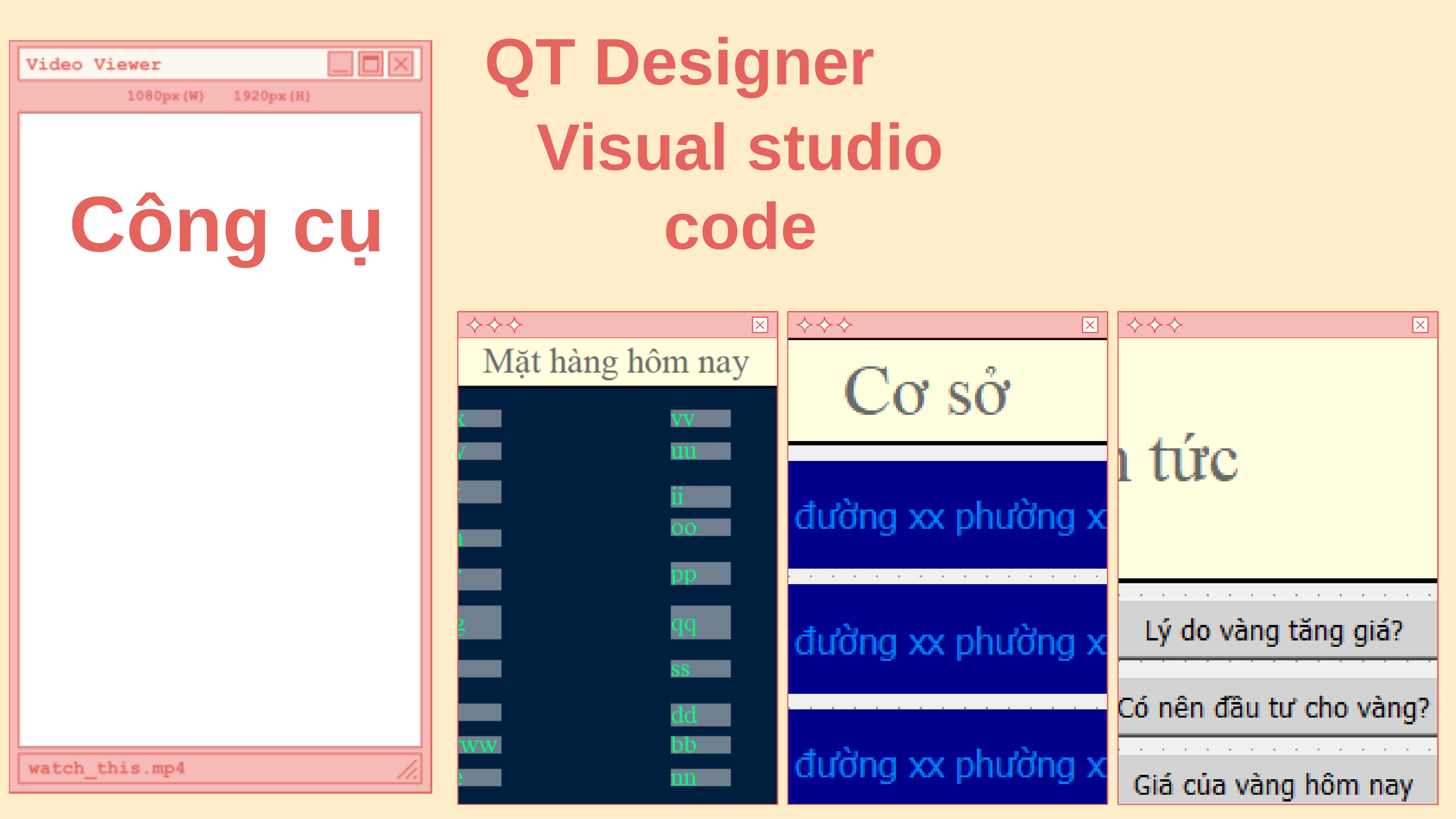

QT Designer

Visual studio code
Công cụ